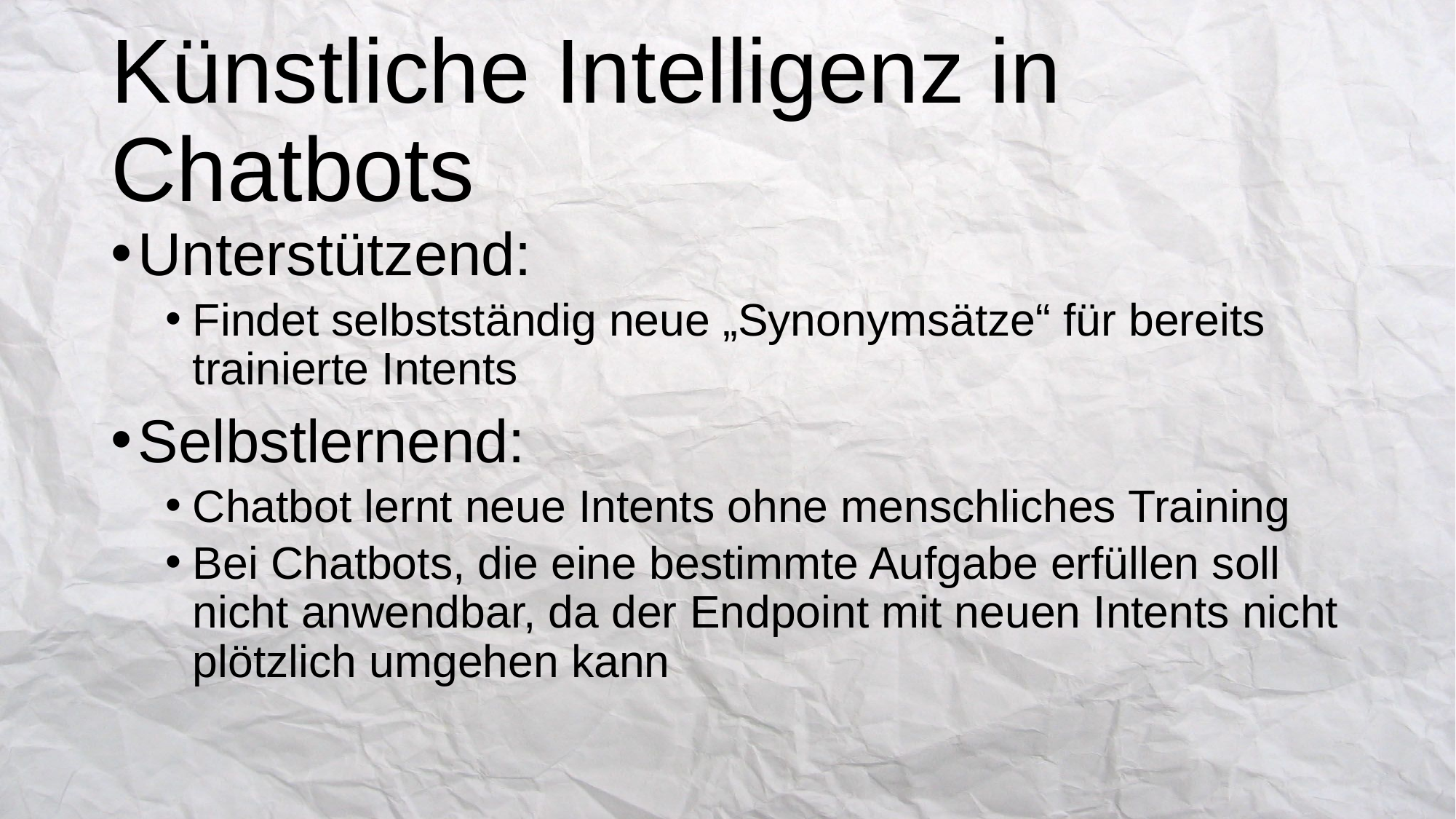

# Künstliche Intelligenz in Chatbots
Unterstützend:
Findet selbstständig neue „Synonymsätze“ für bereits trainierte Intents
Selbstlernend:
Chatbot lernt neue Intents ohne menschliches Training
Bei Chatbots, die eine bestimmte Aufgabe erfüllen soll nicht anwendbar, da der Endpoint mit neuen Intents nicht plötzlich umgehen kann